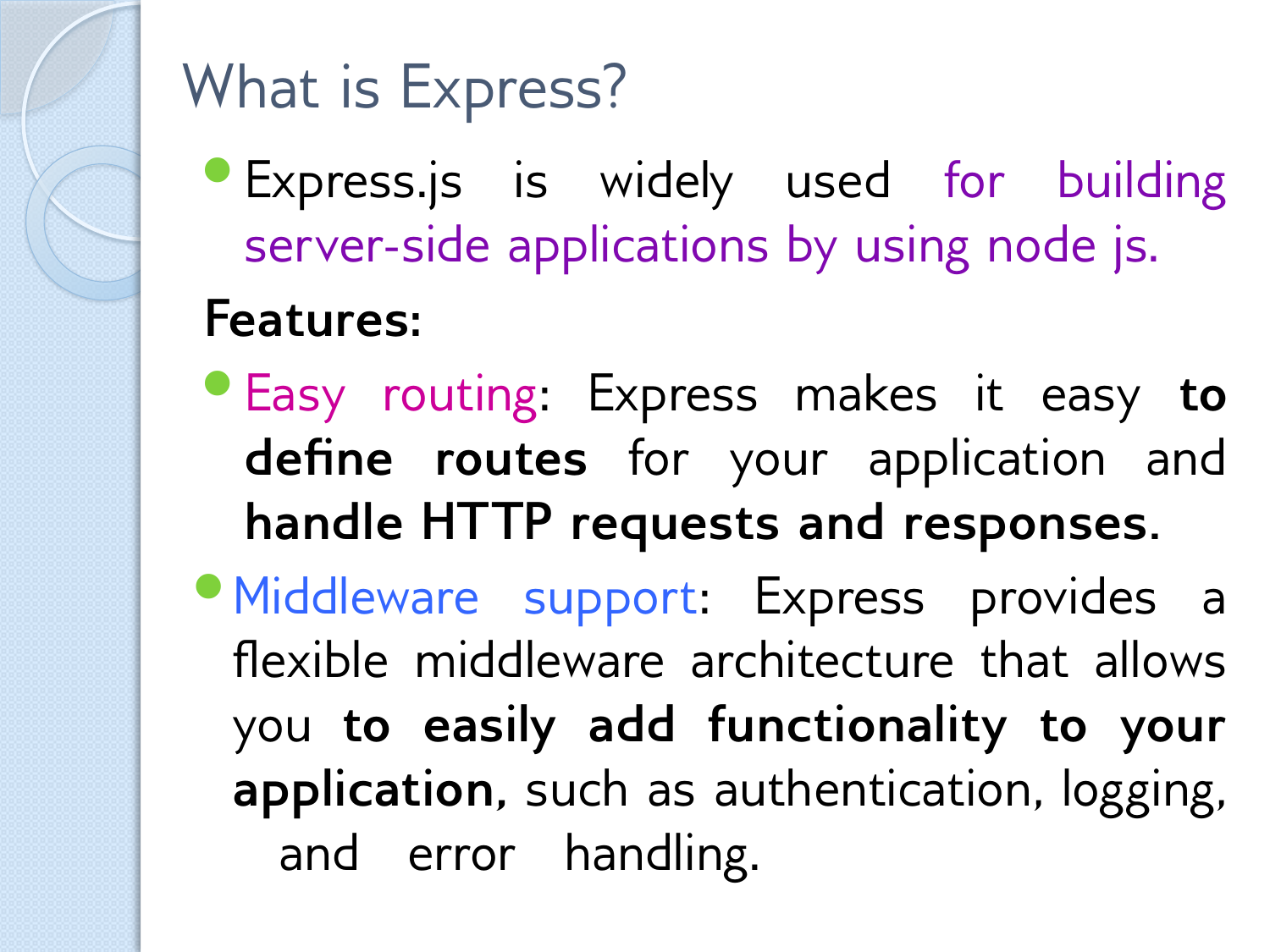

# What is Express?
Express.js is widely used for building server-side applications by using node js.
Features:
Easy routing: Express makes it easy to define routes for your application and handle HTTP requests and responses.
Middleware support: Express provides a flexible middleware architecture that allows you to easily add functionality to your application, such as authentication, logging,  and error handling.